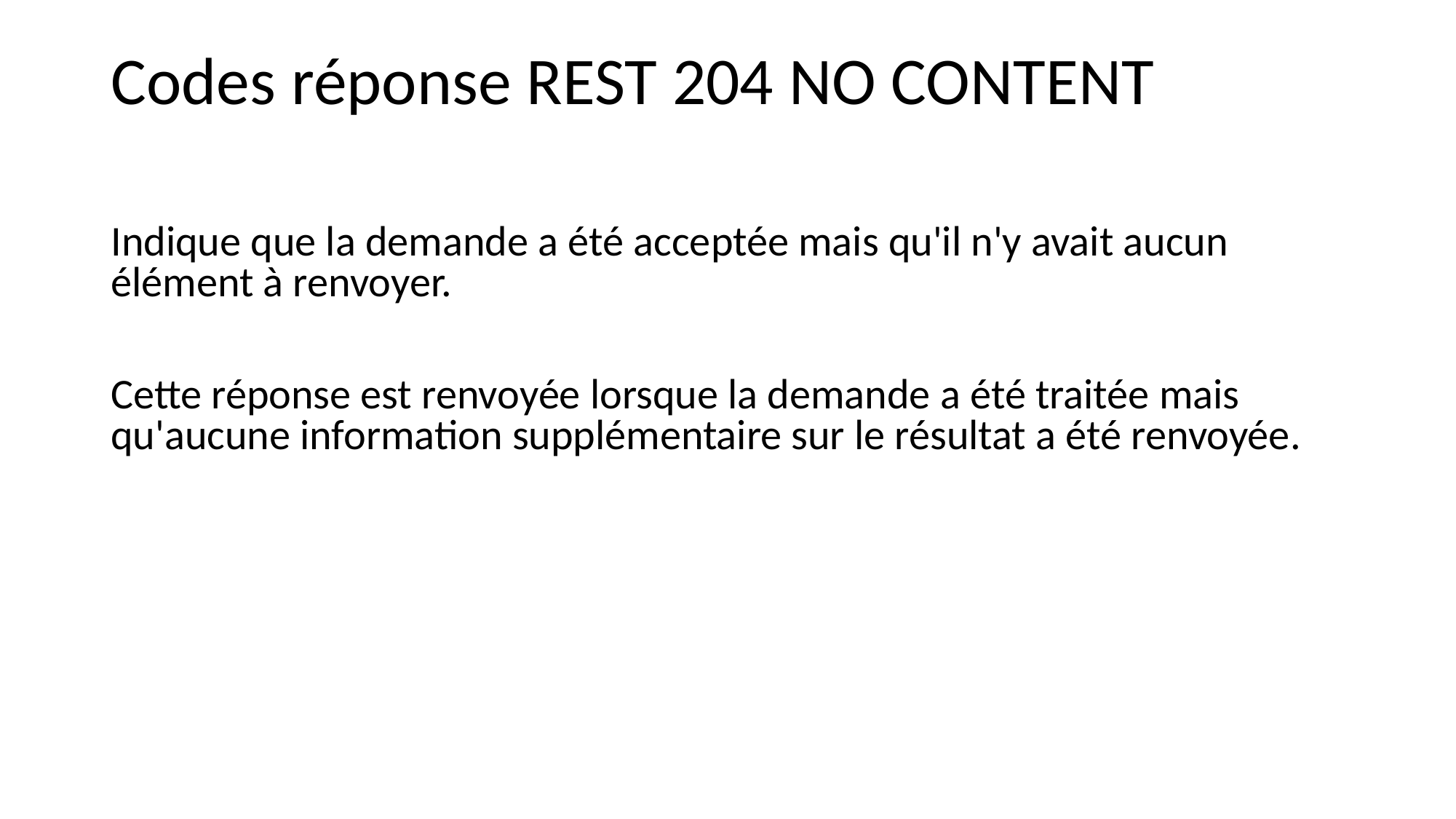

# Codes réponse REST 204 NO CONTENT
Indique que la demande a été acceptée mais qu'il n'y avait aucun élément à renvoyer.

Cette réponse est renvoyée lorsque la demande a été traitée mais qu'aucune information supplémentaire sur le résultat a été renvoyée.